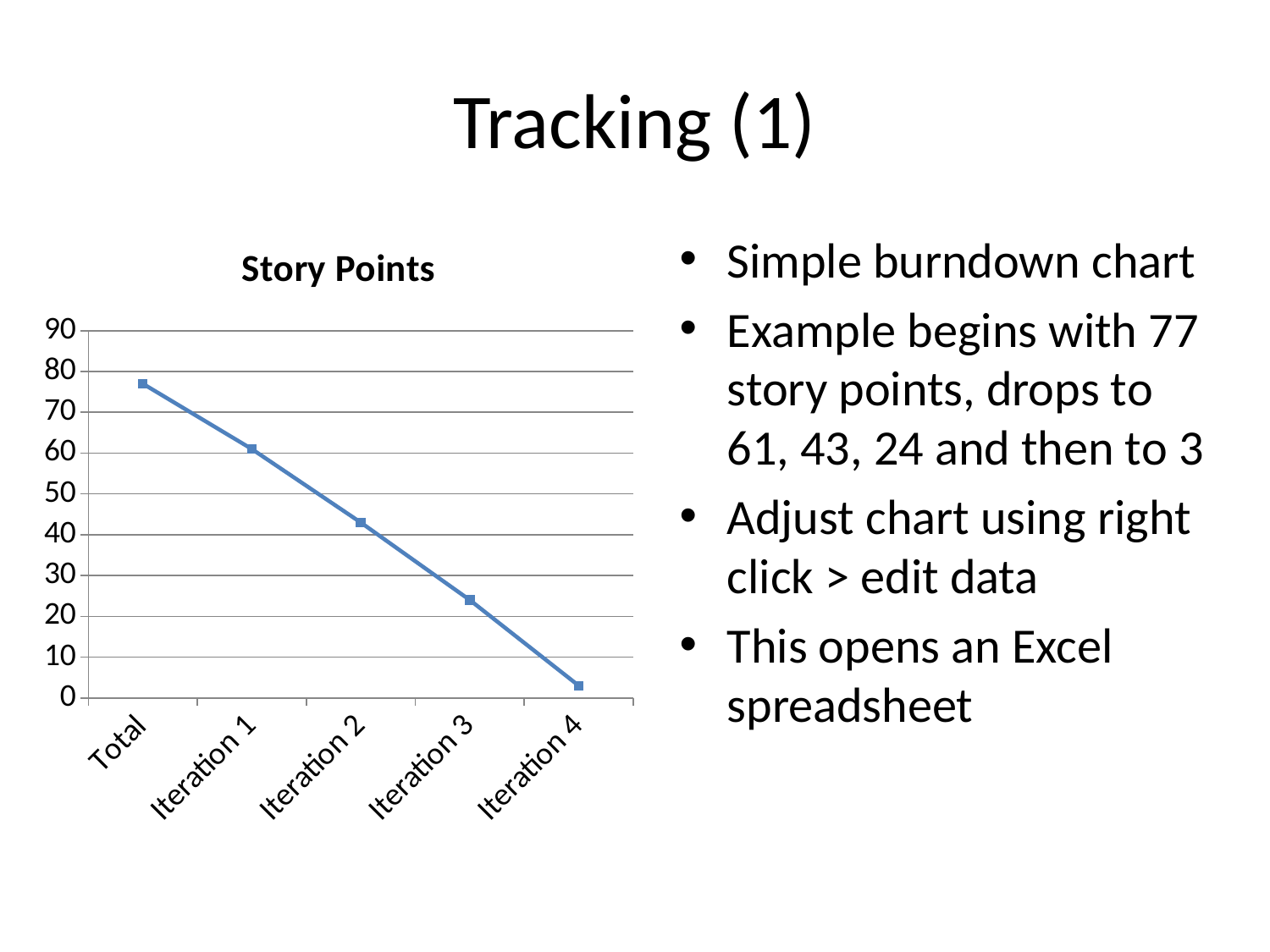

# Tracking (1)
Simple burndown chart
Example begins with 77 story points, drops to 61, 43, 24 and then to 3
Adjust chart using right click > edit data
This opens an Excel spreadsheet

### Chart:

| Category | Story Points |
|---|---|
| Total | 77.0 |
| Iteration 1 | 61.0 |
| Iteration 2 | 43.0 |
| Iteration 3 | 24.0 |
| Iteration 4 | 3.0 |